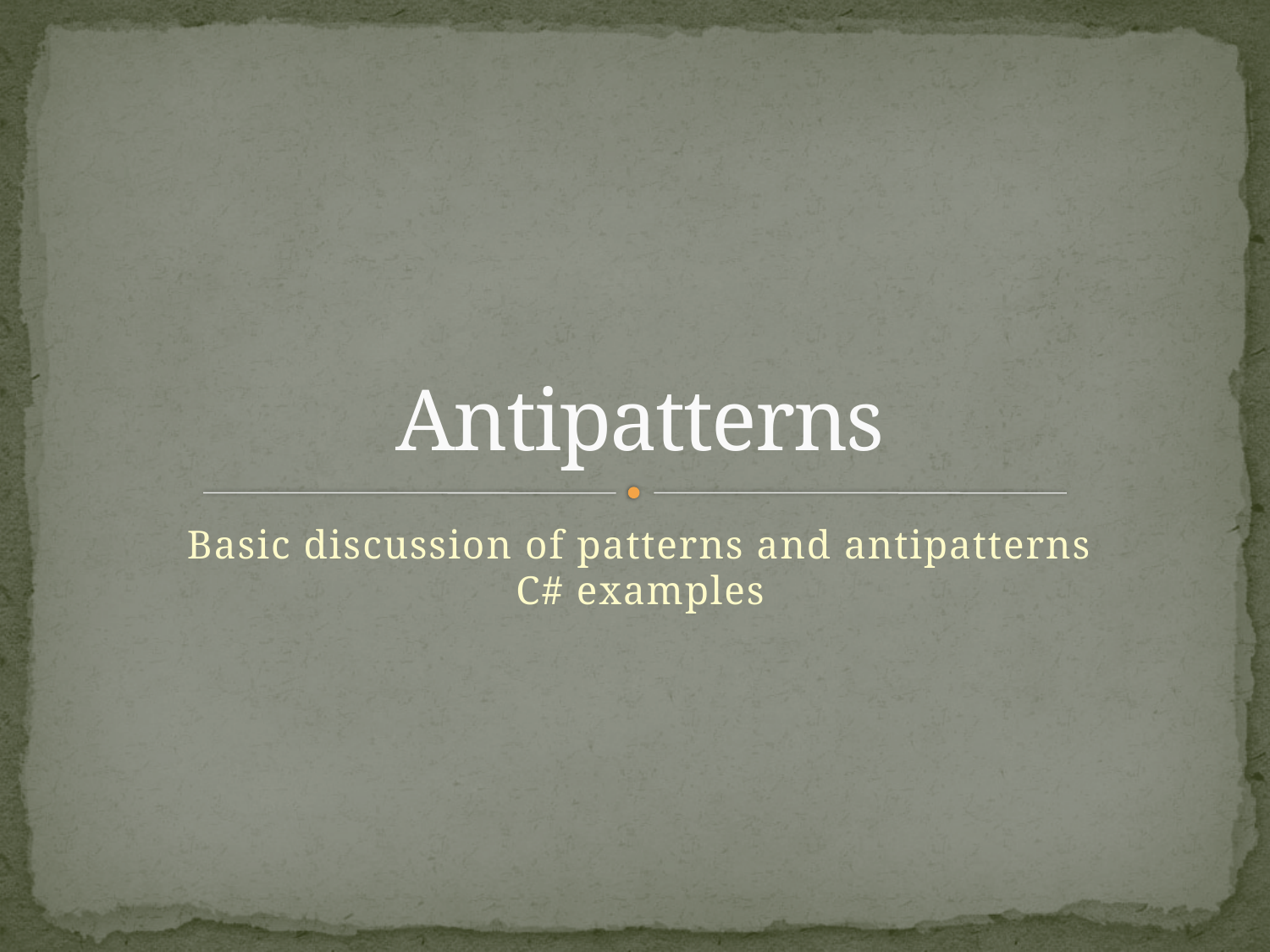

# Antipatterns
Basic discussion of patterns and antipatterns
C# examples